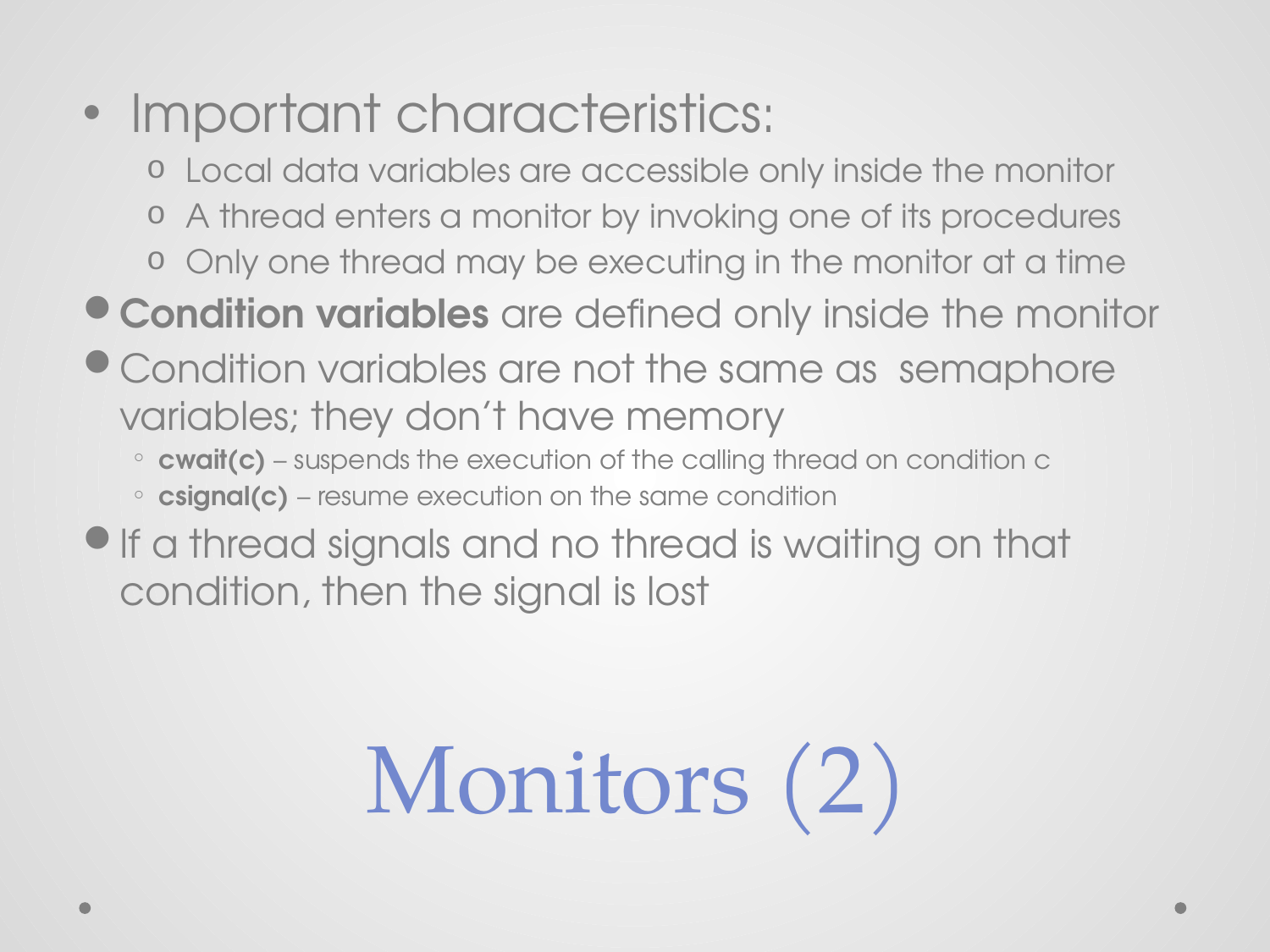

Important characteristics:
Local data variables are accessible only inside the monitor
A thread enters a monitor by invoking one of its procedures
Only one thread may be executing in the monitor at a time
Condition variables are defined only inside the monitor
Condition variables are not the same as  semaphore variables; they don’t have memory
cwait(c) – suspends the execution of the calling thread on condition c
csignal(c) – resume execution on the same condition
If a thread signals and no thread is waiting on that condition, then the signal is lost

# Monitors (2)